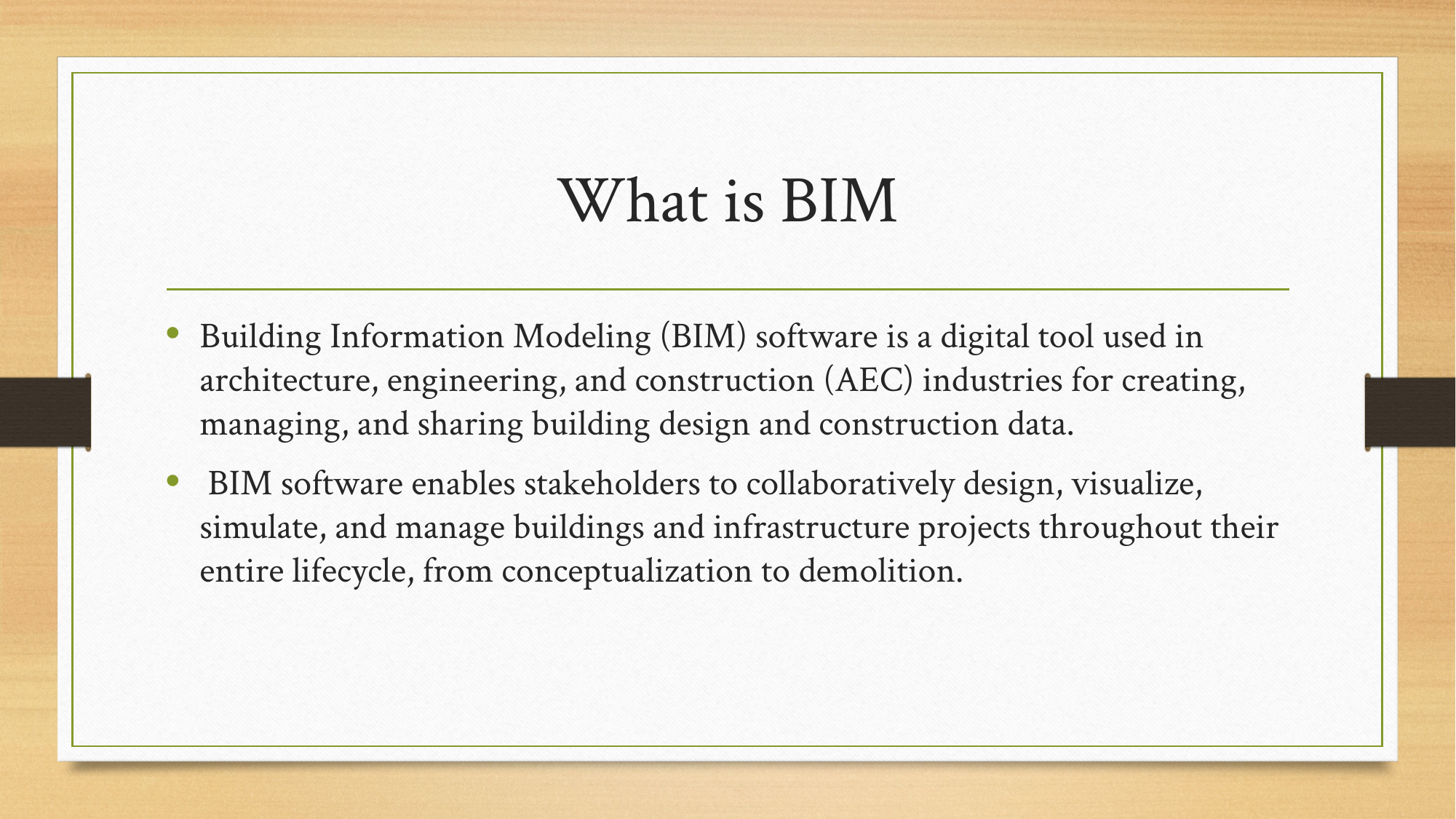

# What is BIM
Building Information Modeling (BIM) software is a digital tool used in architecture, engineering, and construction (AEC) industries for creating, managing, and sharing building design and construction data.
 BIM software enables stakeholders to collaboratively design, visualize, simulate, and manage buildings and infrastructure projects throughout their entire lifecycle, from conceptualization to demolition.